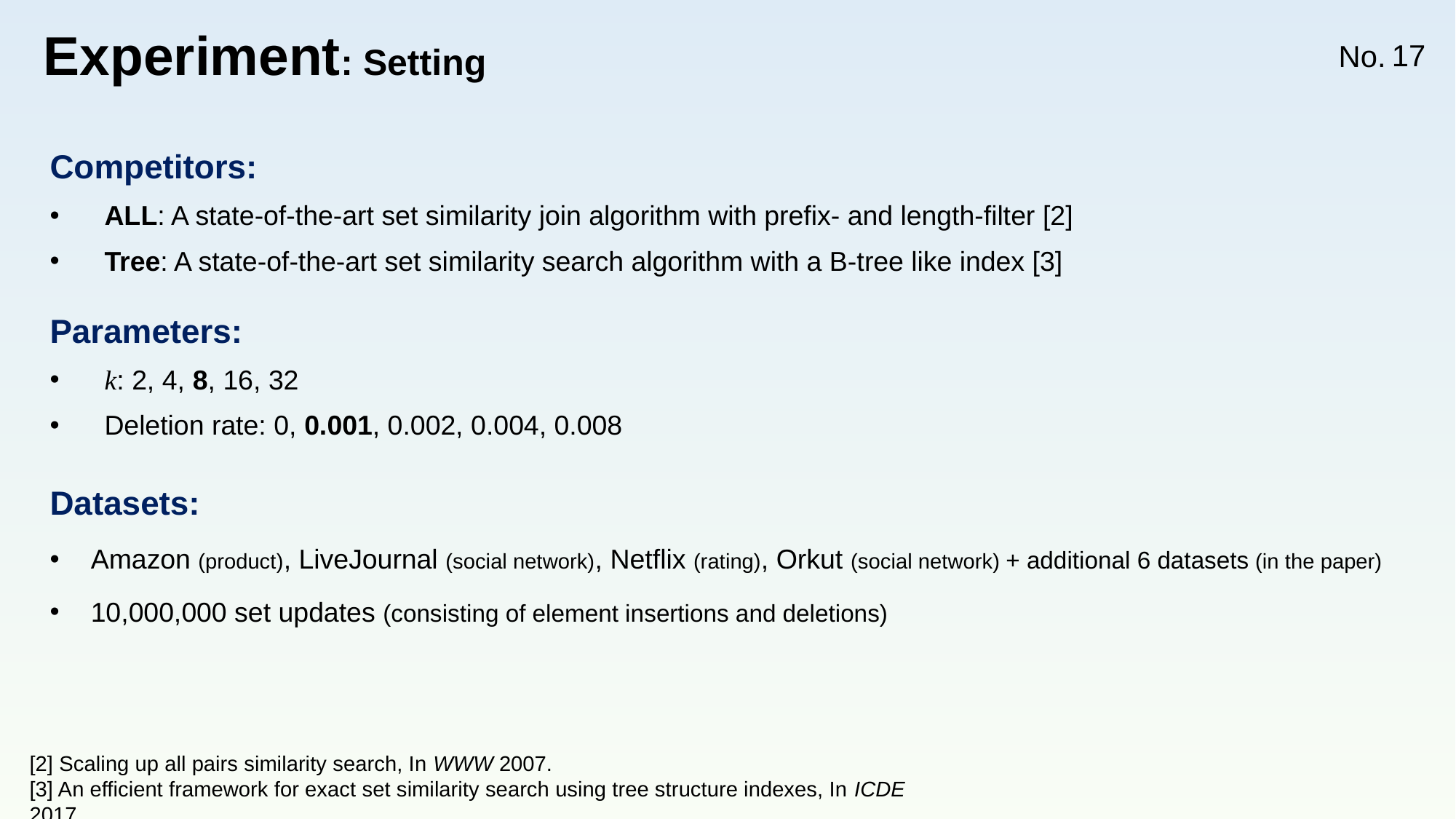

# Experiment: Setting
17
Competitors:
ALL: A state-of-the-art set similarity join algorithm with prefix- and length-filter [2]
Tree: A state-of-the-art set similarity search algorithm with a B-tree like index [3]
Parameters:
k: 2, 4, 8, 16, 32
Deletion rate: 0, 0.001, 0.002, 0.004, 0.008
Datasets:
Amazon (product), LiveJournal (social network), Netflix (rating), Orkut (social network) + additional 6 datasets (in the paper)
10,000,000 set updates (consisting of element insertions and deletions)
[2] Scaling up all pairs similarity search, In WWW 2007.
[3] An efficient framework for exact set similarity search using tree structure indexes, In ICDE 2017.